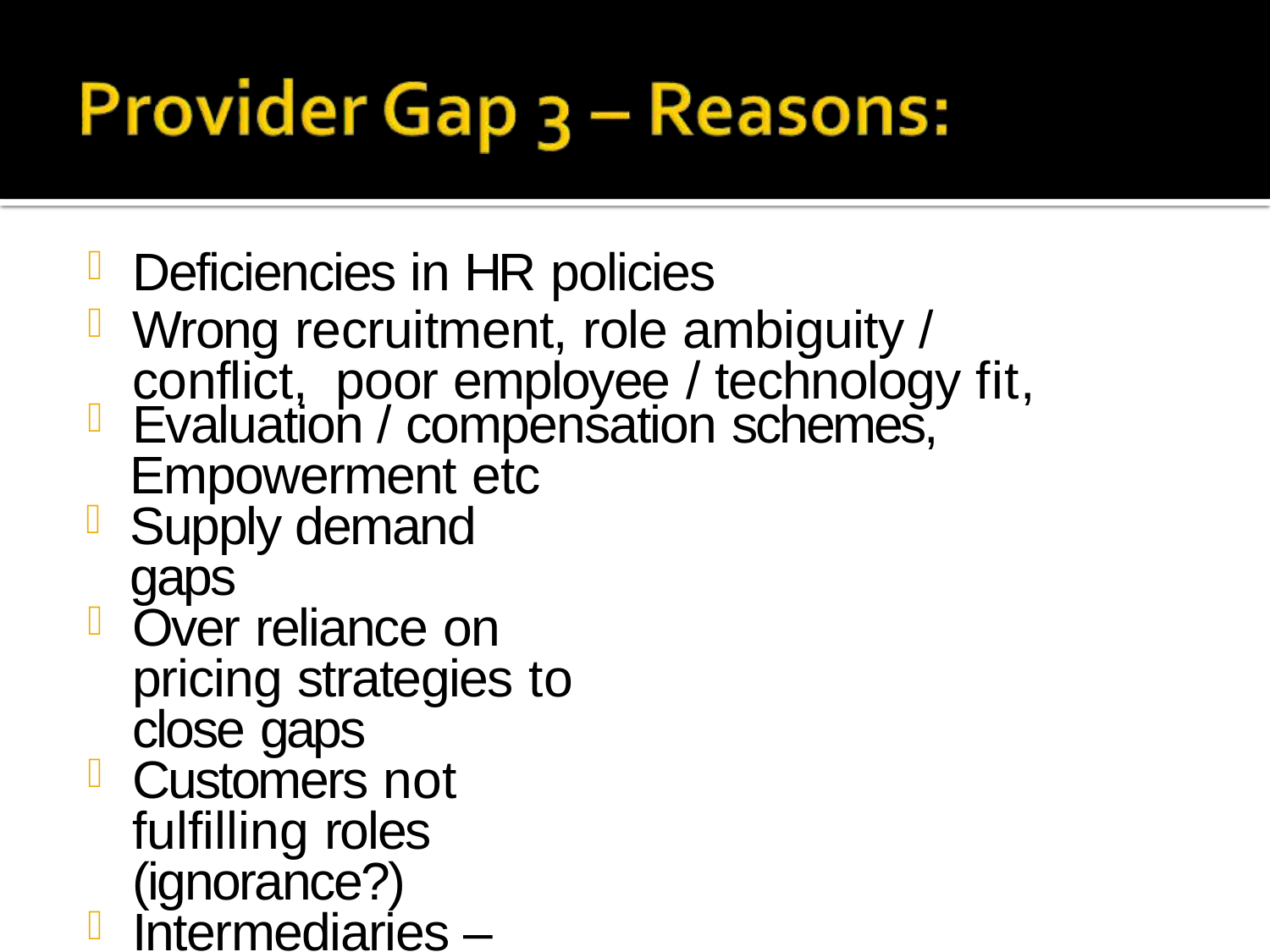

Deficiencies in HR policies
Wrong recruitment, role ambiguity / conflict,  poor employee / technology fit,
Evaluation / compensation schemes,
Empowerment etc
Supply demand gaps
Over reliance on pricing strategies to close gaps
Customers not fulfilling roles (ignorance?)
Intermediaries – conflicts re objectives,
Performance, rewards, empowerment, control  etc